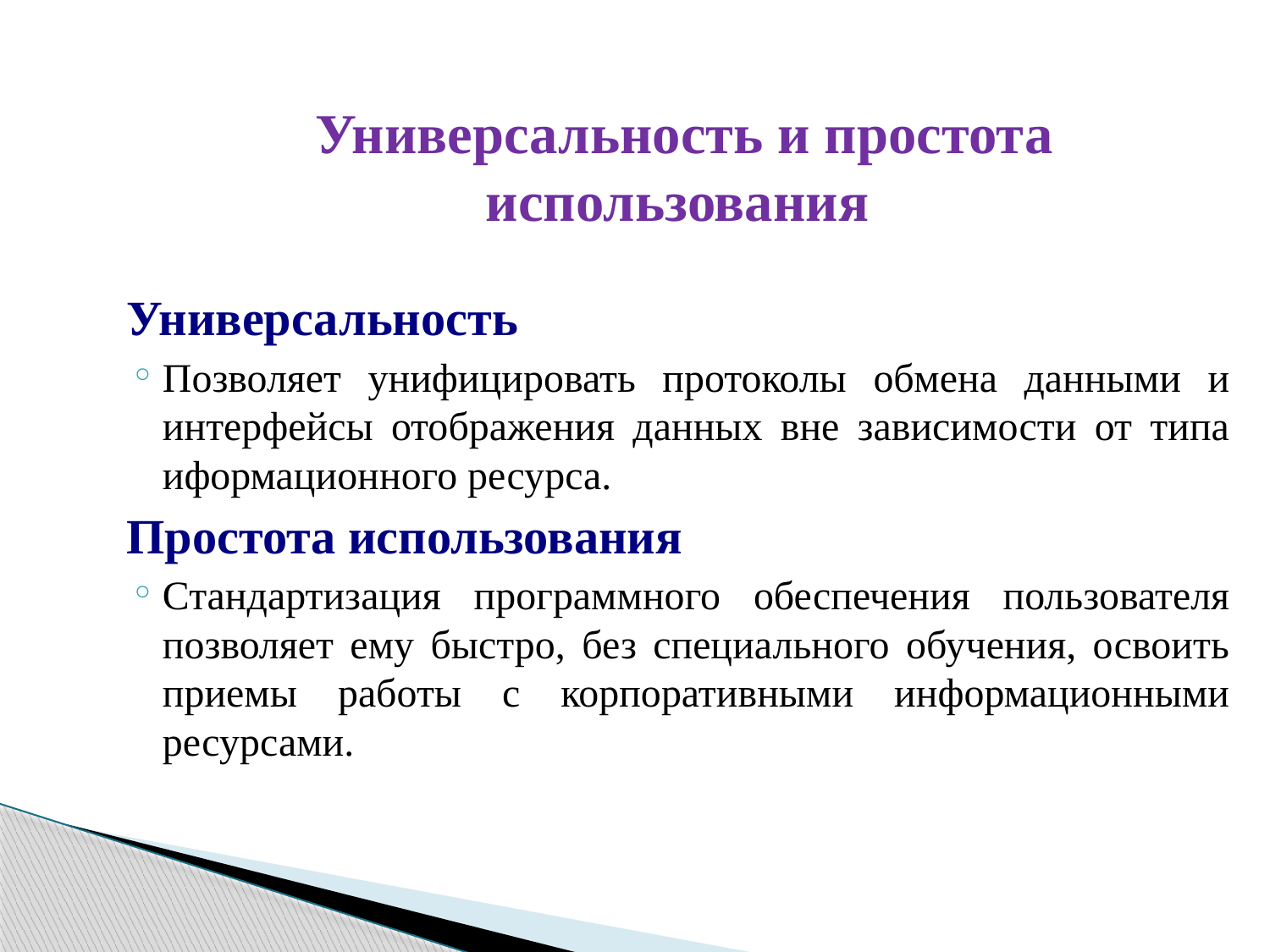

# Универсальность и простота использования
	Универсальность
Позволяет унифицировать протоколы обмена данными и интерфейсы отображения данных вне зависимости от типа иформационного ресурса.
	Простота использования
Стандартизация программного обеспечения пользователя позволяет ему быстро, без специального обучения, освоить приемы работы с корпоративными информационными ресурсами.